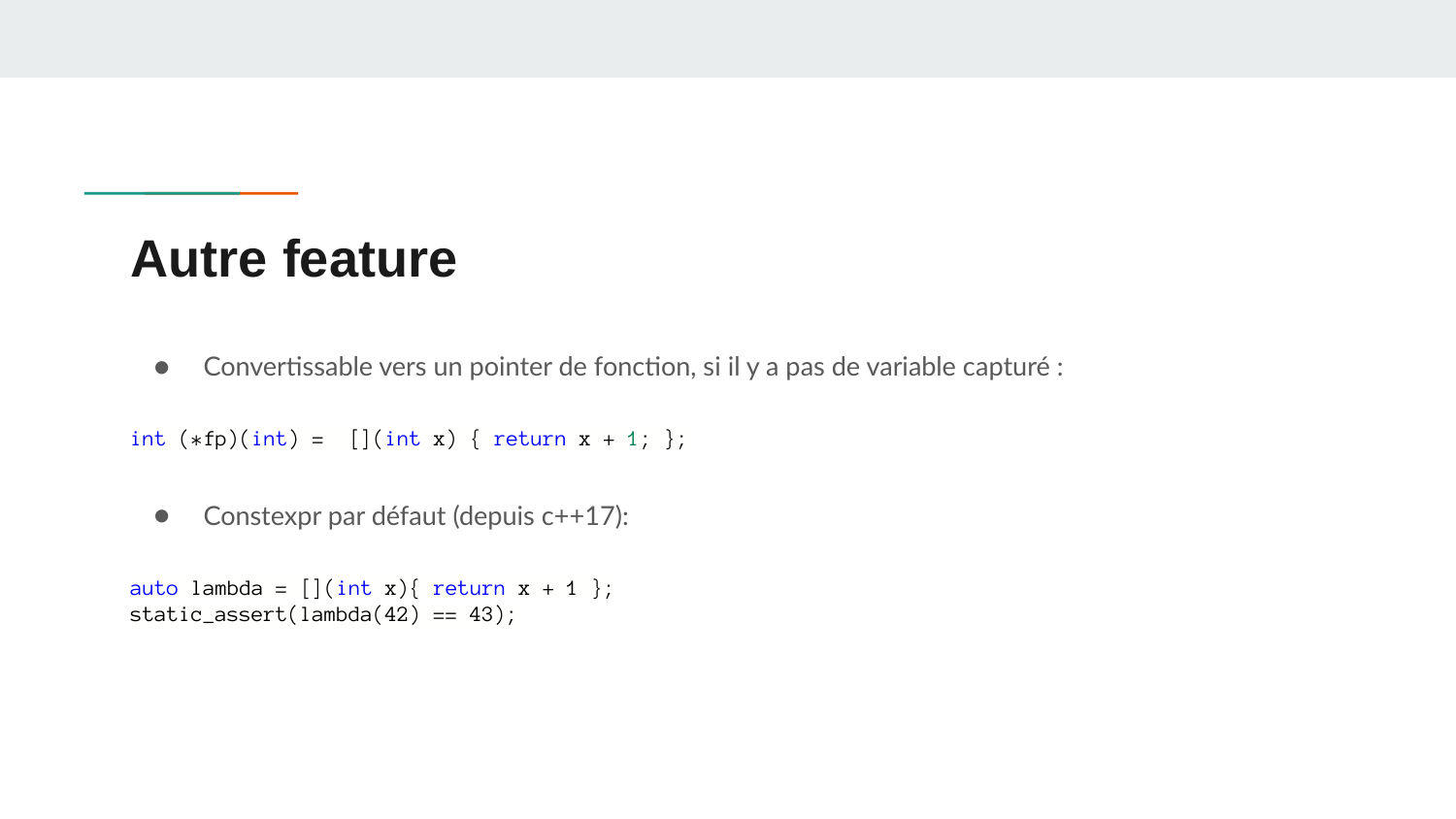

# Autre feature
Convertissable vers un pointer de fonction, si il y a pas de variable capturé :
int (*fp)(int) =  [](int x) { return x + 1; };

Constexpr par défaut (depuis c++17):
auto lambda = [](int x){ return x + 1 };
static_assert(lambda(42) == 43);